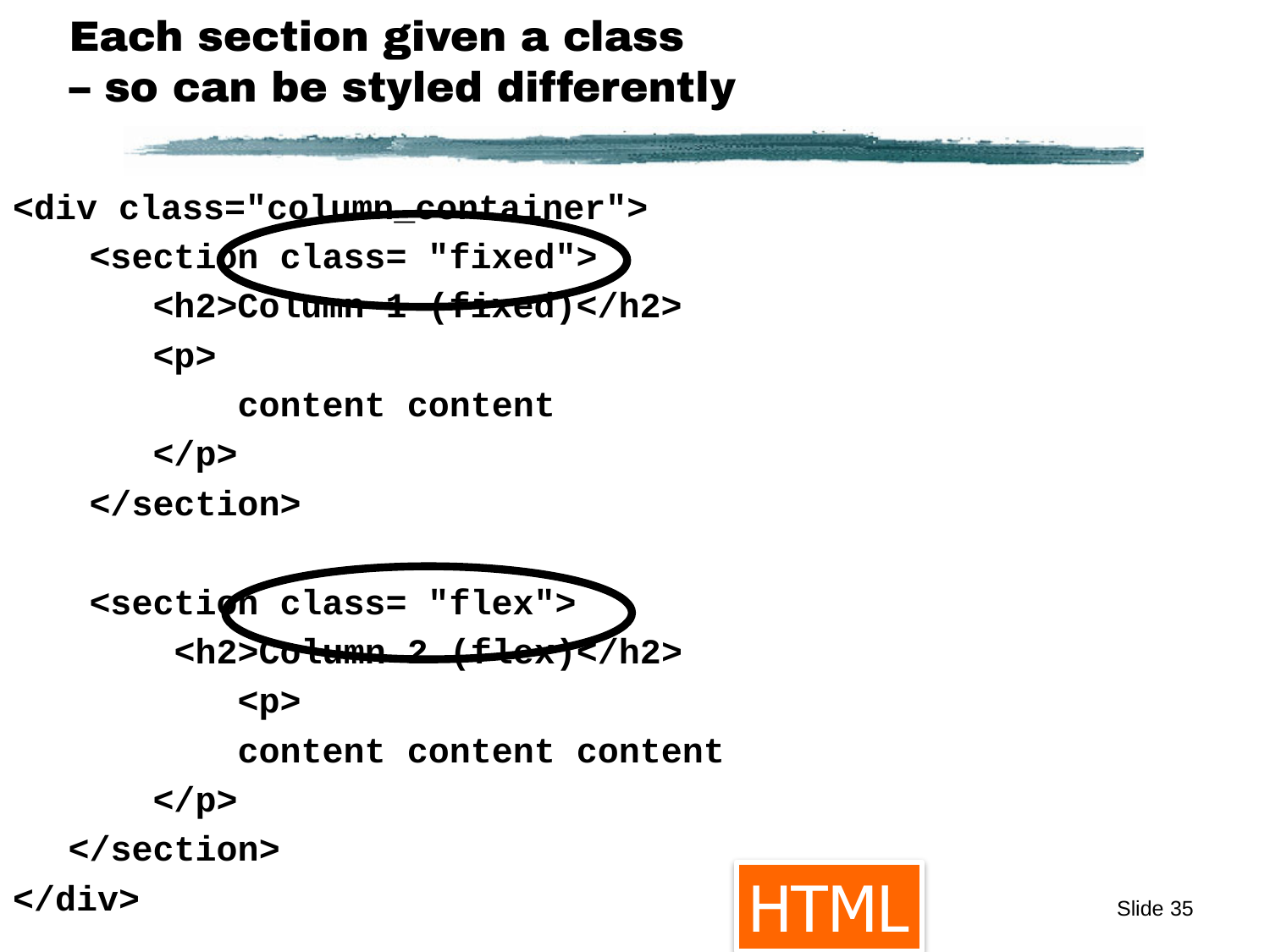

# Each section given a class – so can be styled differently
<div class="column_container">
 <section class= "fixed">
    <h2>Column 1 (fixed)</h2>
    <p>
        content content
    </p>
 </section>

 <section class= "flex">
     <h2>Column 2 (flex)</h2>
	  <p>
        content content content
    </p>
</section>
</div>

HTML
Slide 35